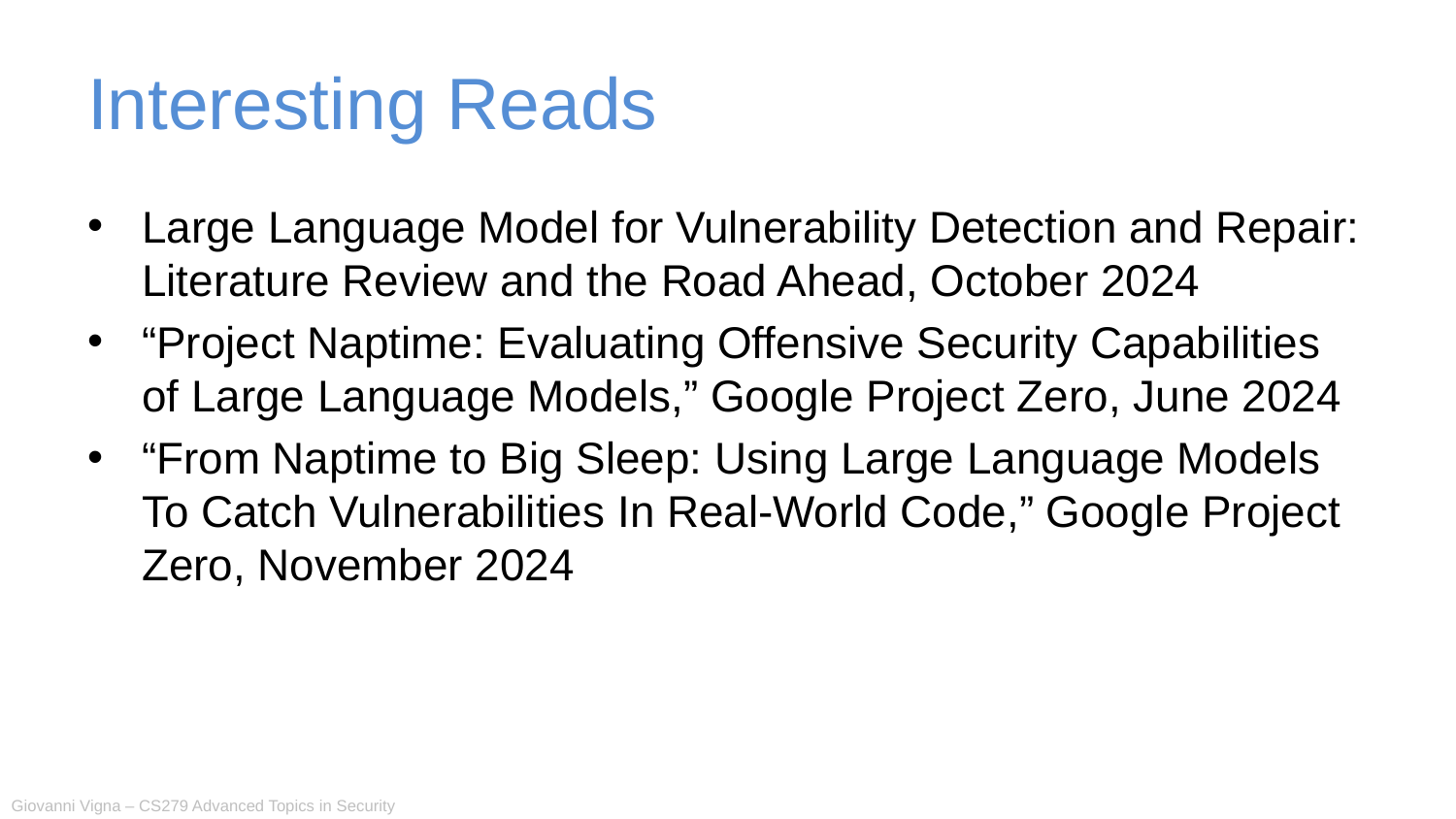

# Interesting Reads
Large Language Model for Vulnerability Detection and Repair: Literature Review and the Road Ahead, October 2024
“Project Naptime: Evaluating Offensive Security Capabilities of Large Language Models,” Google Project Zero, June 2024
“From Naptime to Big Sleep: Using Large Language Models To Catch Vulnerabilities In Real-World Code,” Google Project Zero, November 2024